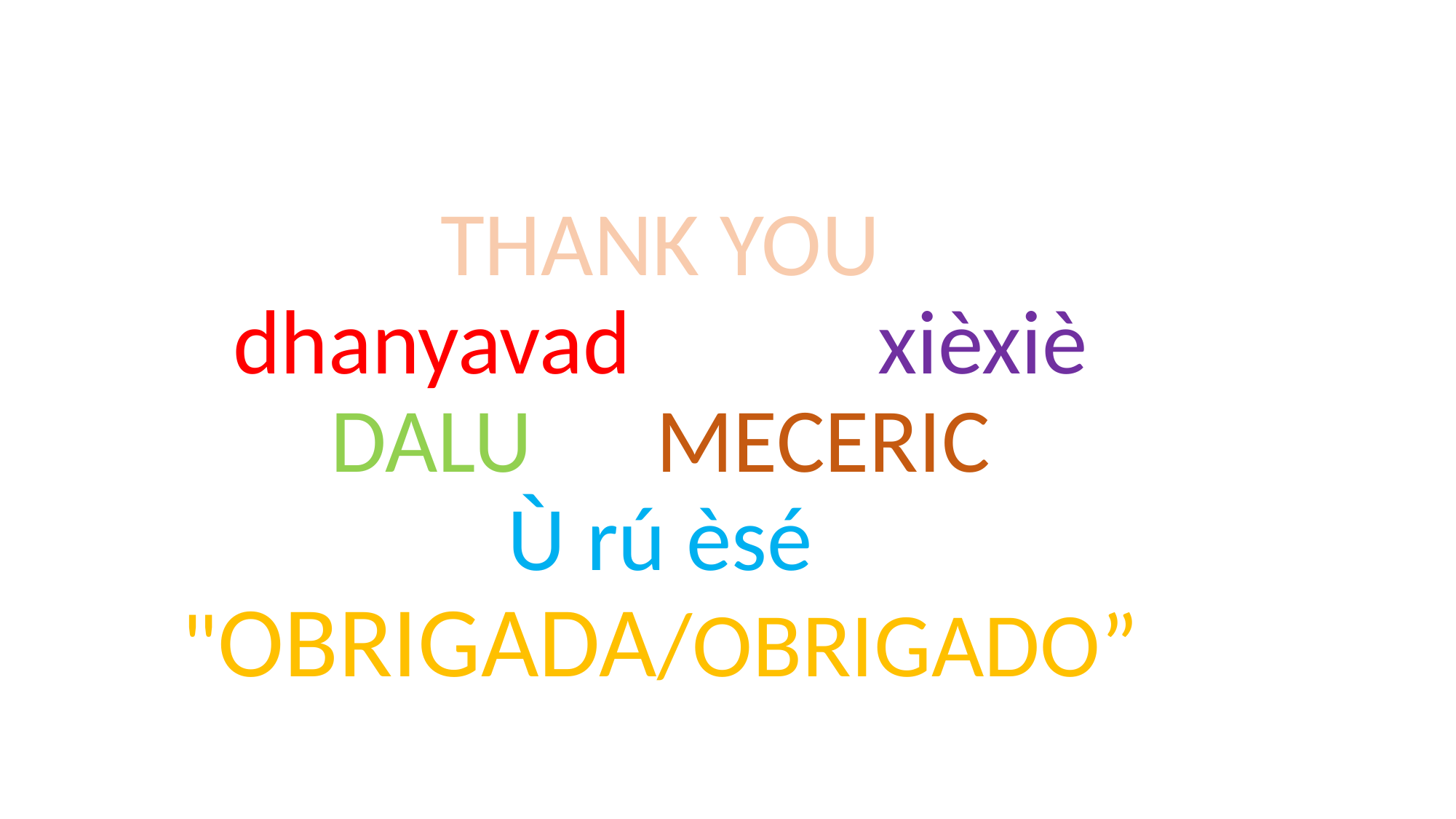

# THANK YOU dhanyavad            xièxiè DALU      MECERIC Ù rú èsé "OBRIGADA/OBRIGADO”